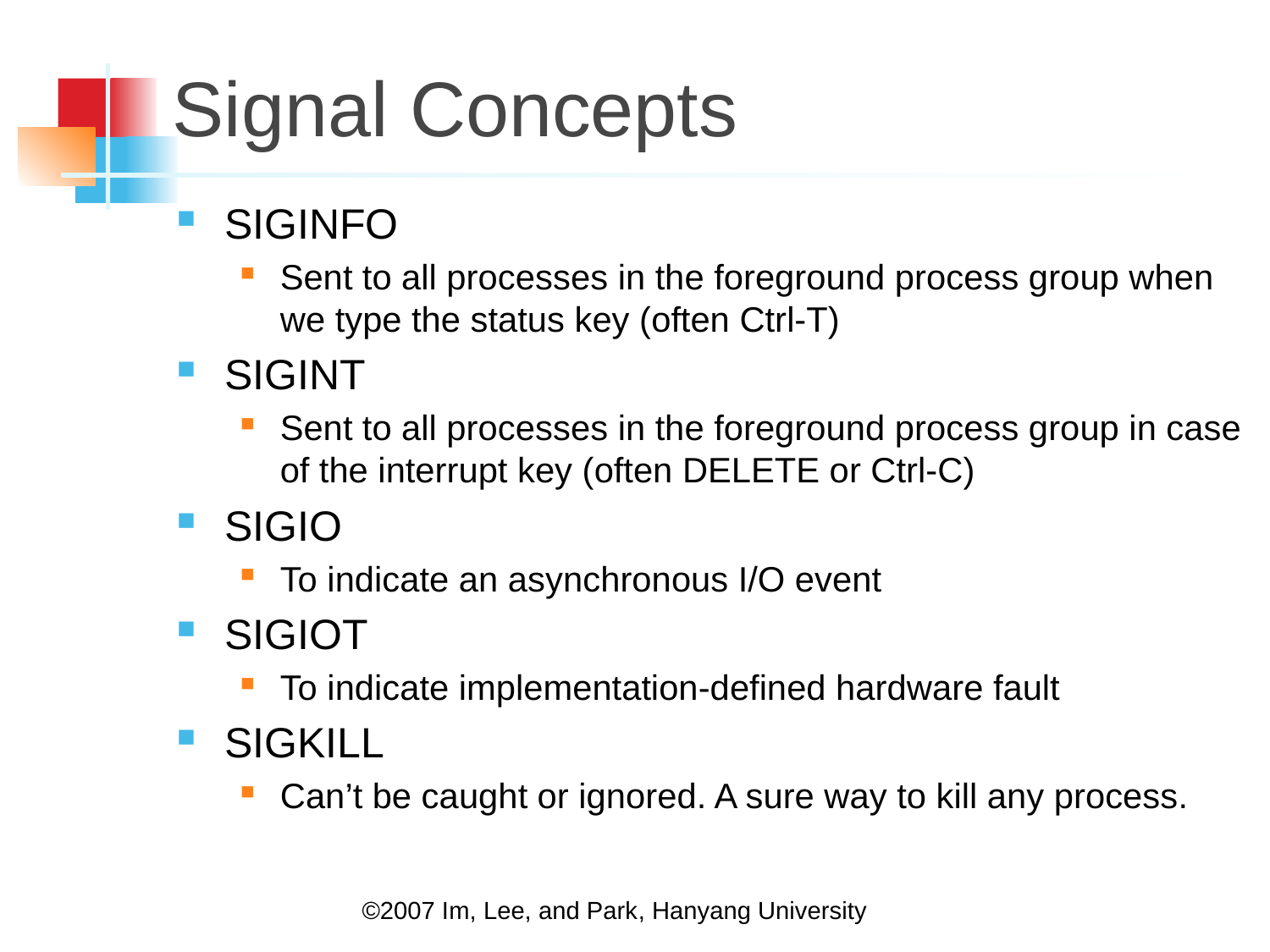

# Signal Concepts
SIGINFO
Sent to all processes in the foreground process group when we type the status key (often Ctrl-T)
SIGINT
Sent to all processes in the foreground process group in case of the interrupt key (often DELETE or Ctrl-C)
SIGIO
To indicate an asynchronous I/O event
SIGIOT
To indicate implementation-defined hardware fault
SIGKILL
Can’t be caught or ignored. A sure way to kill any process.
©2007 Im, Lee, and Park, Hanyang University